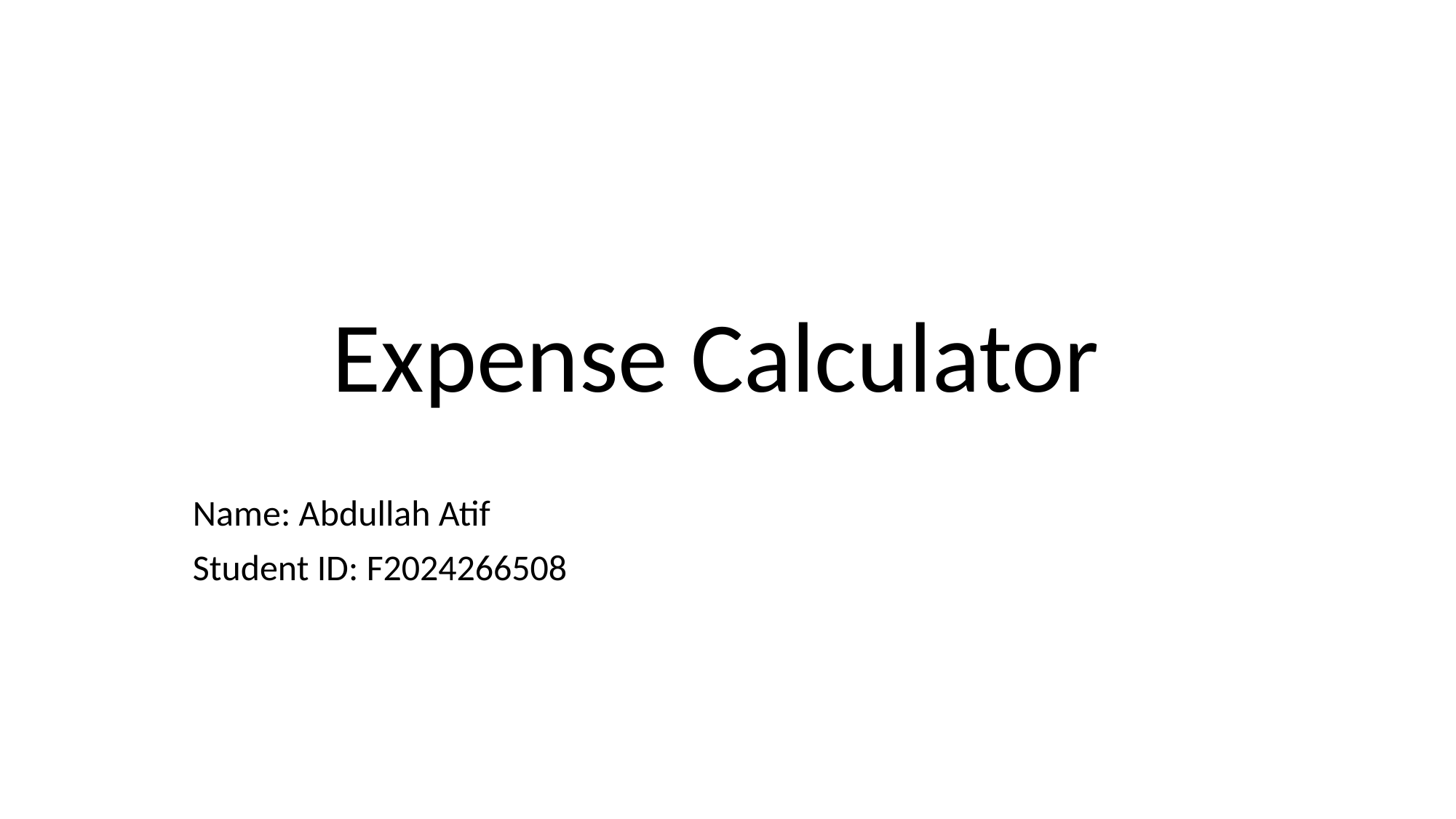

# Expense Calculator

Name: Abdullah Atif
Student ID: F2024266508